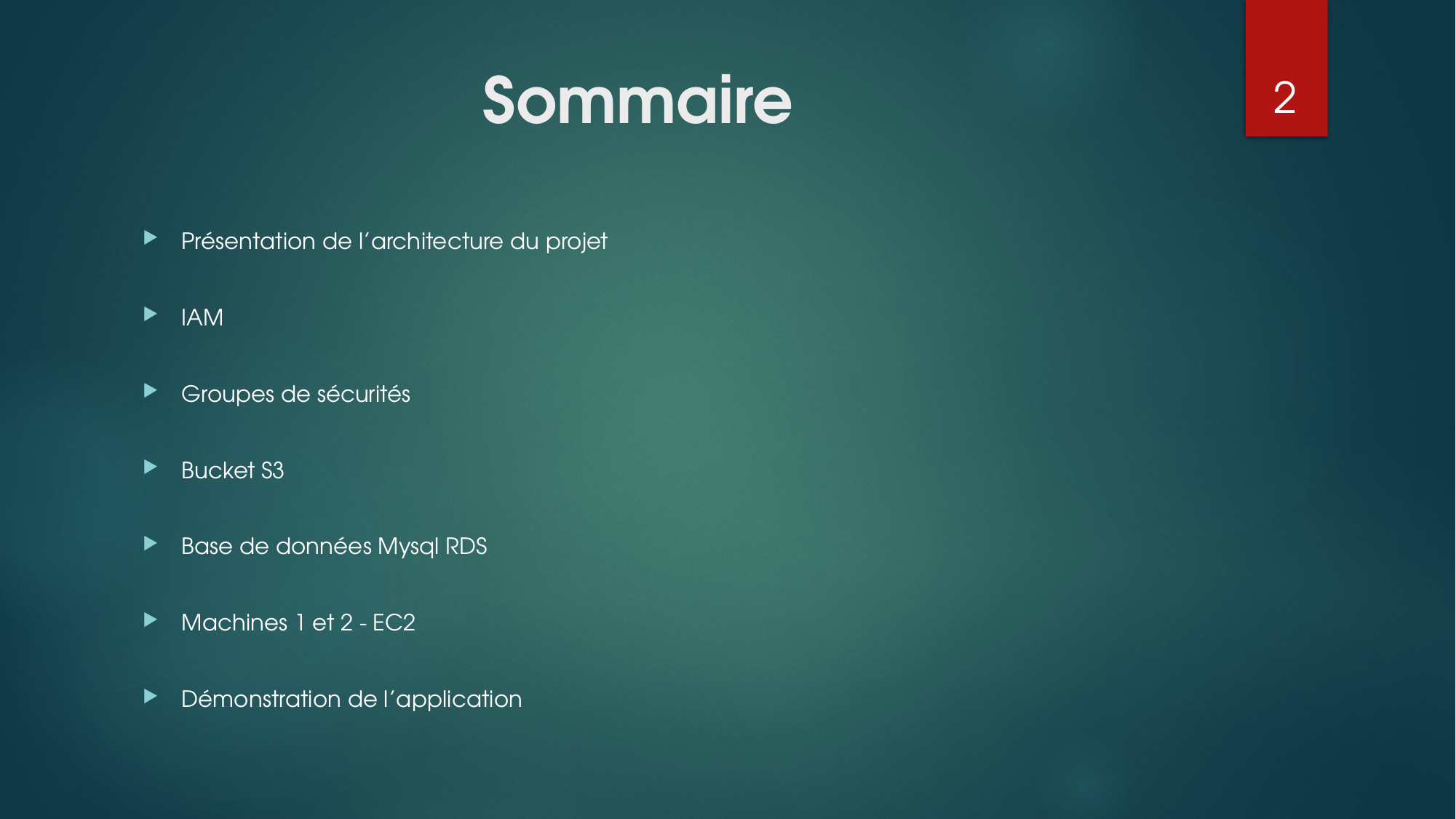

2
# Sommaire
Présentation de l’architecture du projet

IAM

Groupes de sécurités

Bucket S3

Base de données Mysql RDS

Machines 1 et 2 - EC2

Démonstration de l’application